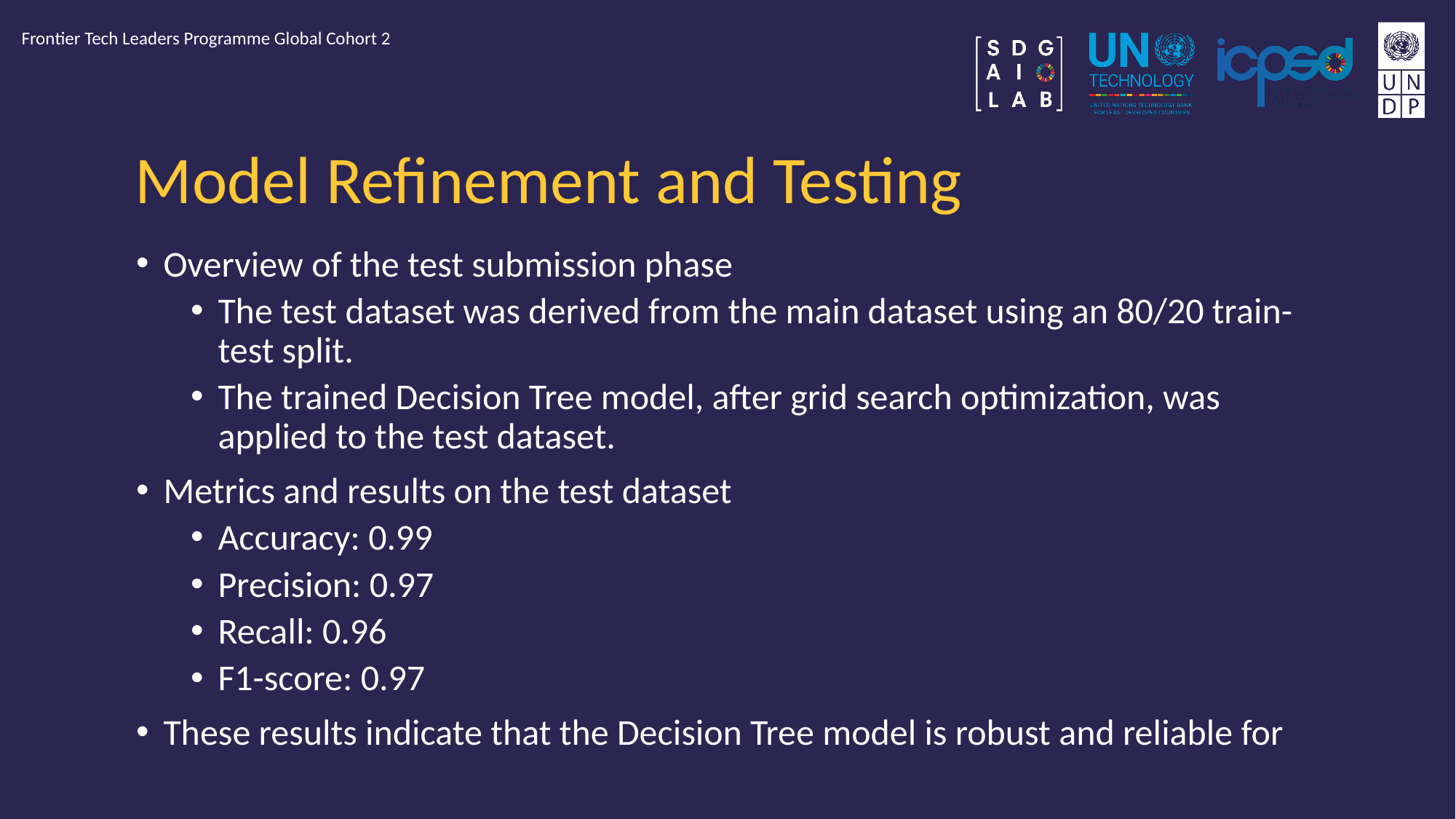

Frontier Tech Leaders Programme Global Cohort 2
# Model Refinement and Testing
Overview of the test submission phase
The test dataset was derived from the main dataset using an 80/20 train-test split.
The trained Decision Tree model, after grid search optimization, was applied to the test dataset.
Metrics and results on the test dataset
Accuracy: 0.99
Precision: 0.97
Recall: 0.96
F1-score: 0.97
These results indicate that the Decision Tree model is robust and reliable for